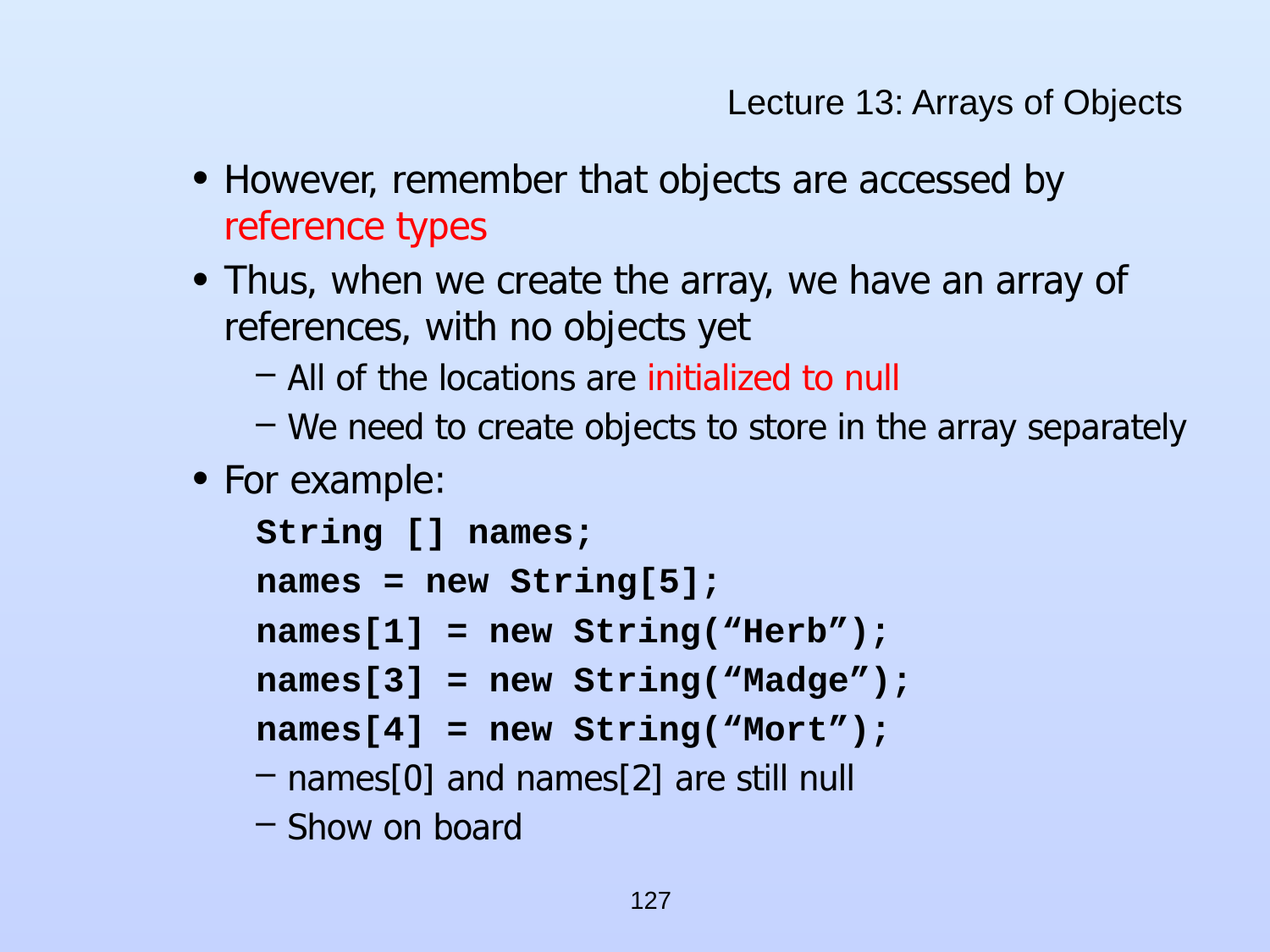

# Lecture 13: Arrays of Objects
However, remember that objects are accessed by reference types
Thus, when we create the array, we have an array of references, with no objects yet
All of the locations are initialized to null
We need to create objects to store in the array separately
For example:
String [] names;
names = new String[5];
names[1] = new String(“Herb”);
names[3] = new String(“Madge”);
names[4] = new String(“Mort”);
names[0] and names[2] are still null
Show on board
127